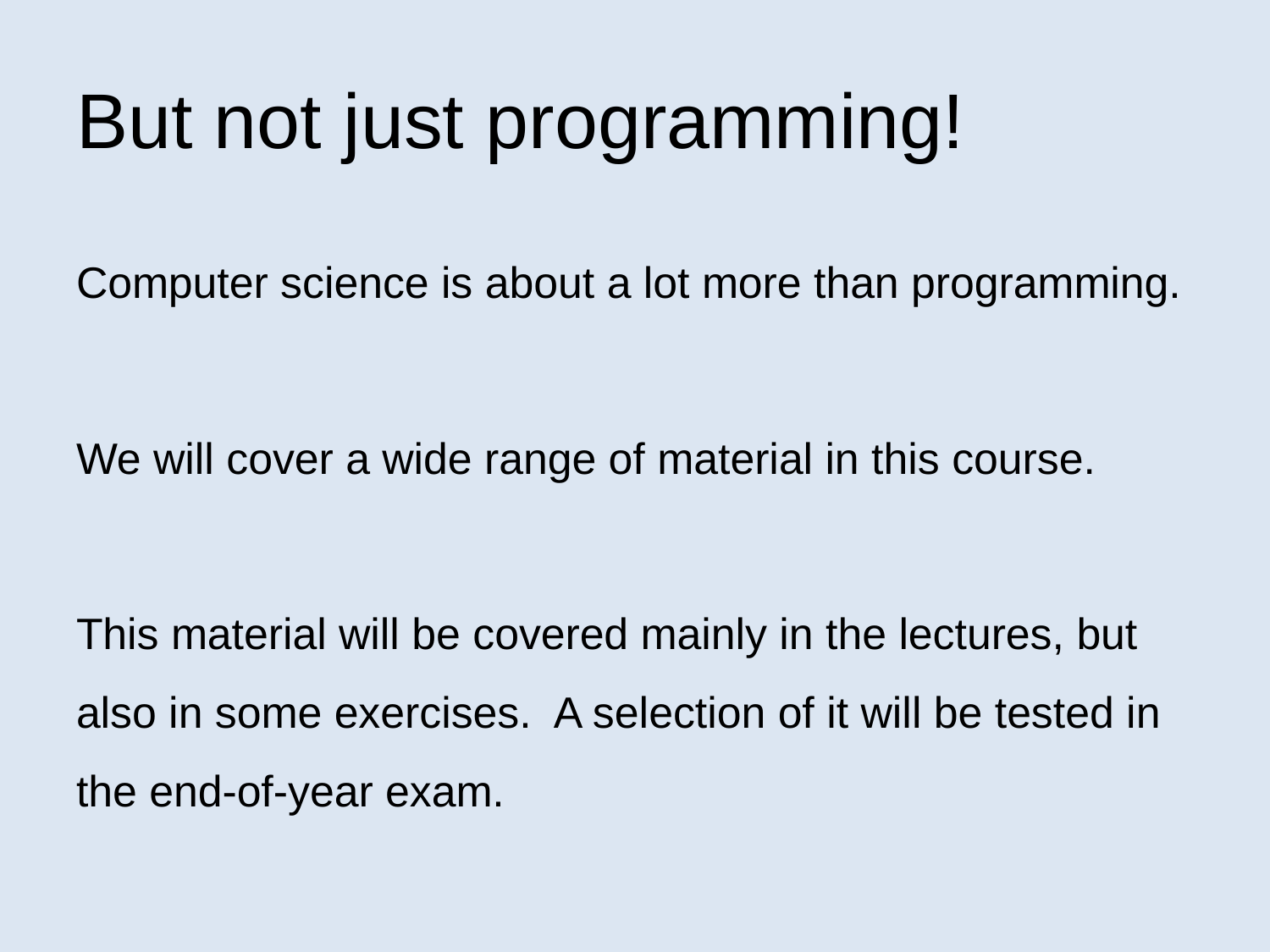

# But not just programming!
Computer science is about a lot more than programming.

We will cover a wide range of material in this course.

This material will be covered mainly in the lectures, but also in some exercises.  A selection of it will be tested in the end-of-year exam.